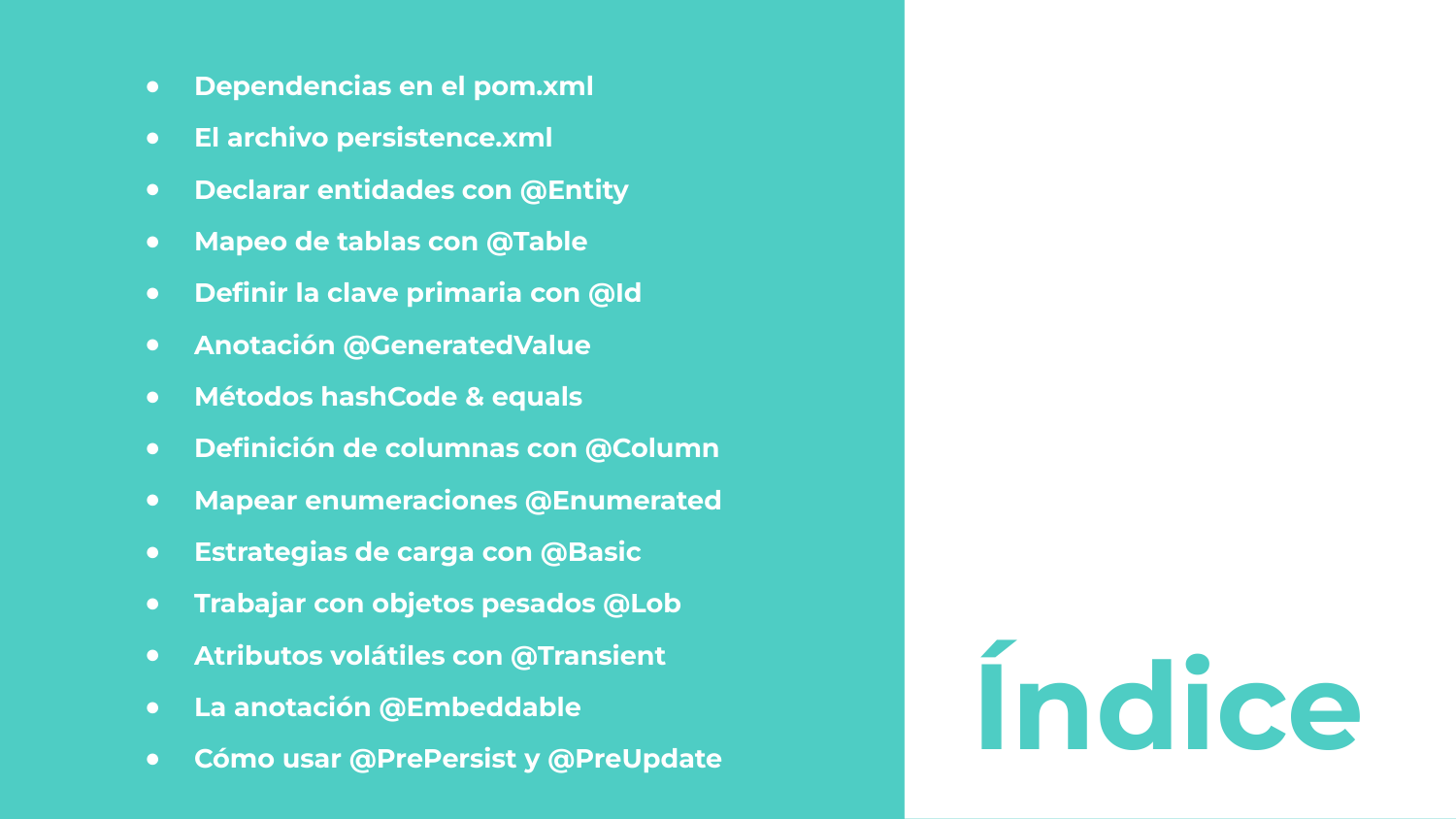

Dependencias en el pom.xml
El archivo persistence.xml
Declarar entidades con @Entity
Mapeo de tablas con @Table
Definir la clave primaria con @Id
Anotación @GeneratedValue
Métodos hashCode & equals
Definición de columnas con @Column
Mapear enumeraciones @Enumerated
Estrategias de carga con @Basic
Trabajar con objetos pesados @Lob
Atributos volátiles con @Transient
La anotación @Embeddable
Cómo usar @PrePersist y @PreUpdate
# Índice